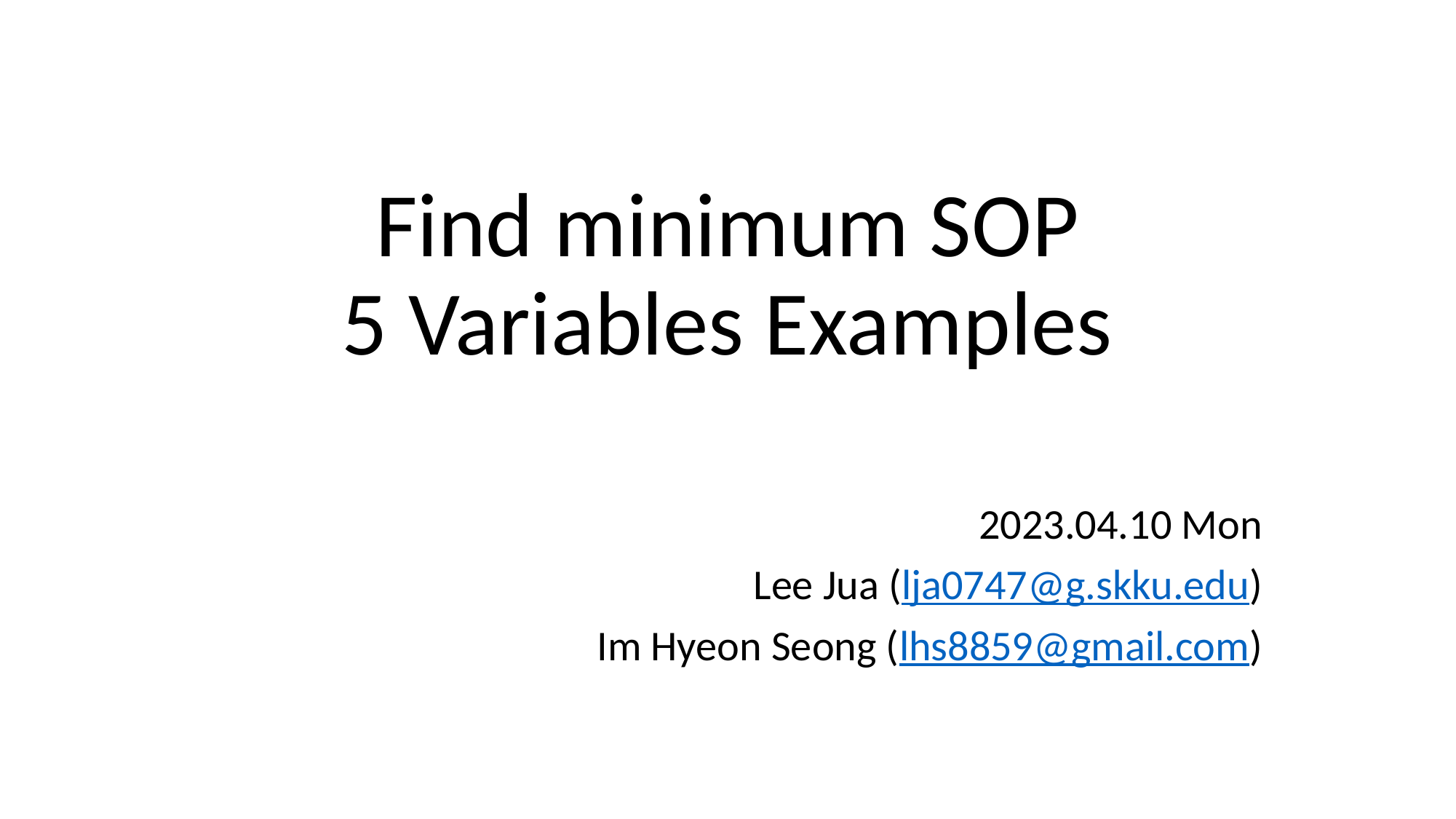

# Find minimum SOP 5 Variables Examples
2023.04.10 Mon
Lee Jua (lja0747@g.skku.edu)
 Im Hyeon Seong (lhs8859@gmail.com)